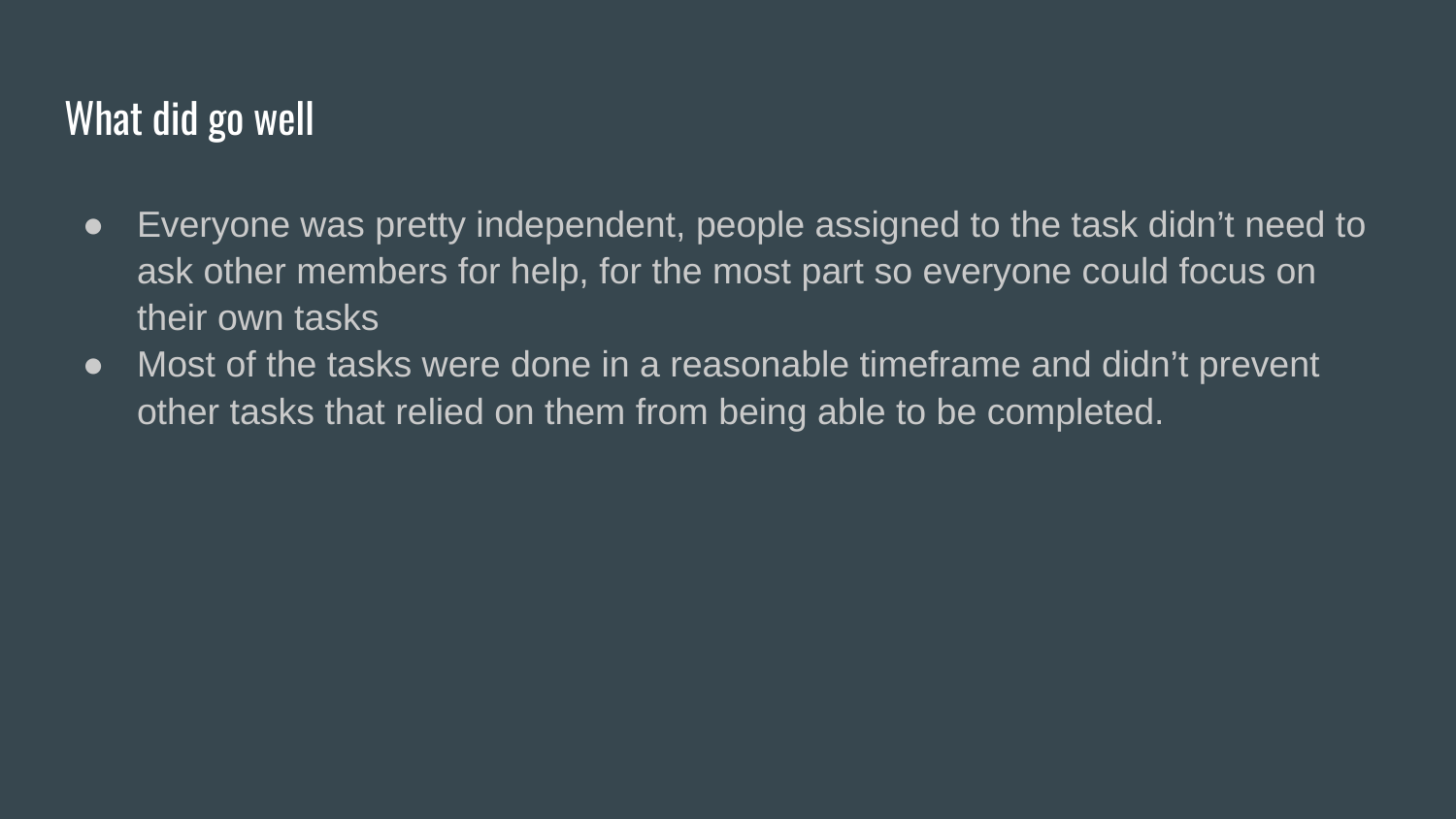

# What did go well
Everyone was pretty independent, people assigned to the task didn’t need to ask other members for help, for the most part so everyone could focus on their own tasks
Most of the tasks were done in a reasonable timeframe and didn’t prevent other tasks that relied on them from being able to be completed.